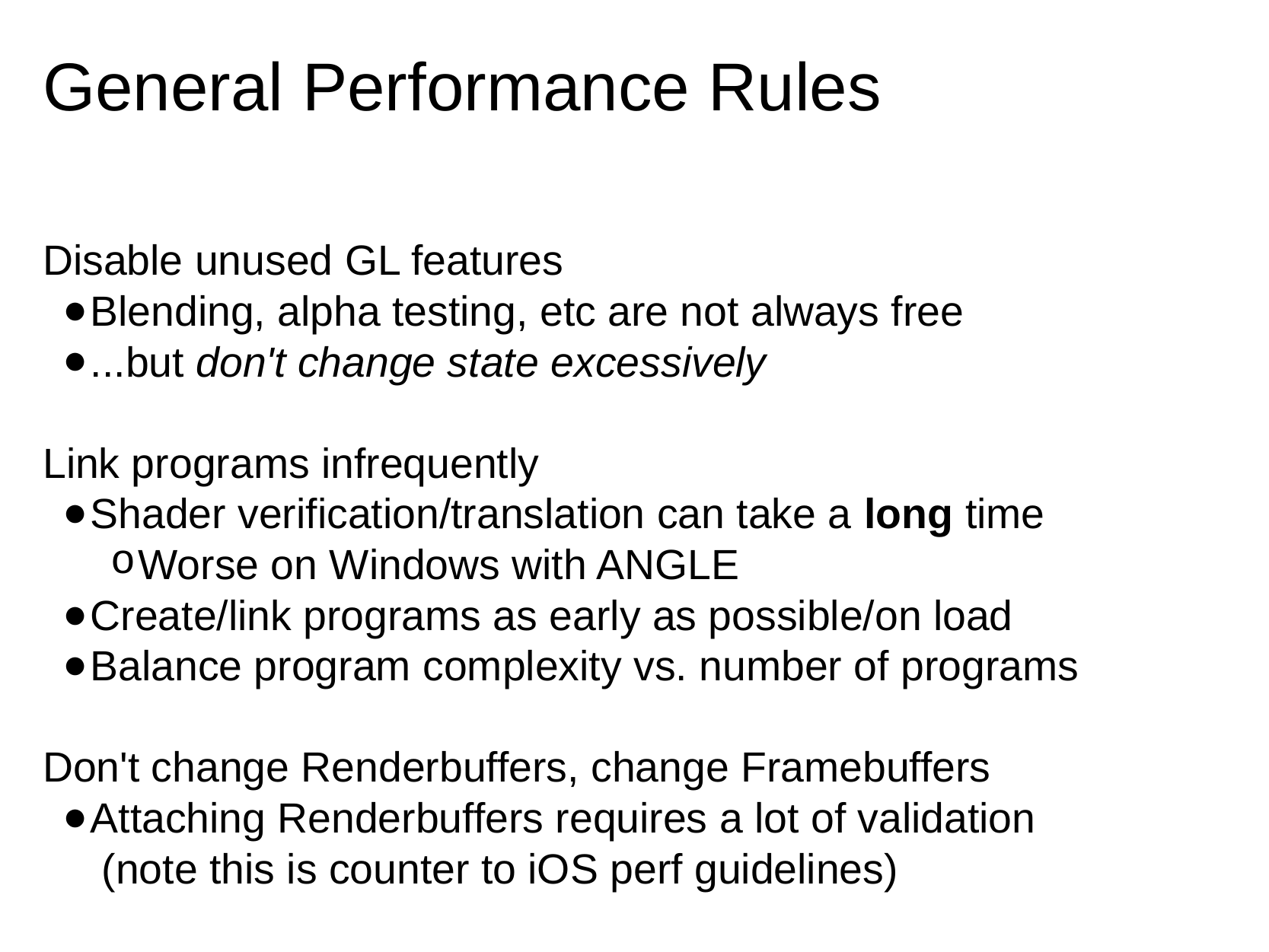

# General Performance Rules
Disable unused GL features
Blending, alpha testing, etc are not always free
...but don't change state excessively

Link programs infrequently
Shader verification/translation can take a long time
Worse on Windows with ANGLE
Create/link programs as early as possible/on load
Balance program complexity vs. number of programs

Don't change Renderbuffers, change Framebuffers
Attaching Renderbuffers requires a lot of validation
     (note this is counter to iOS perf guidelines)